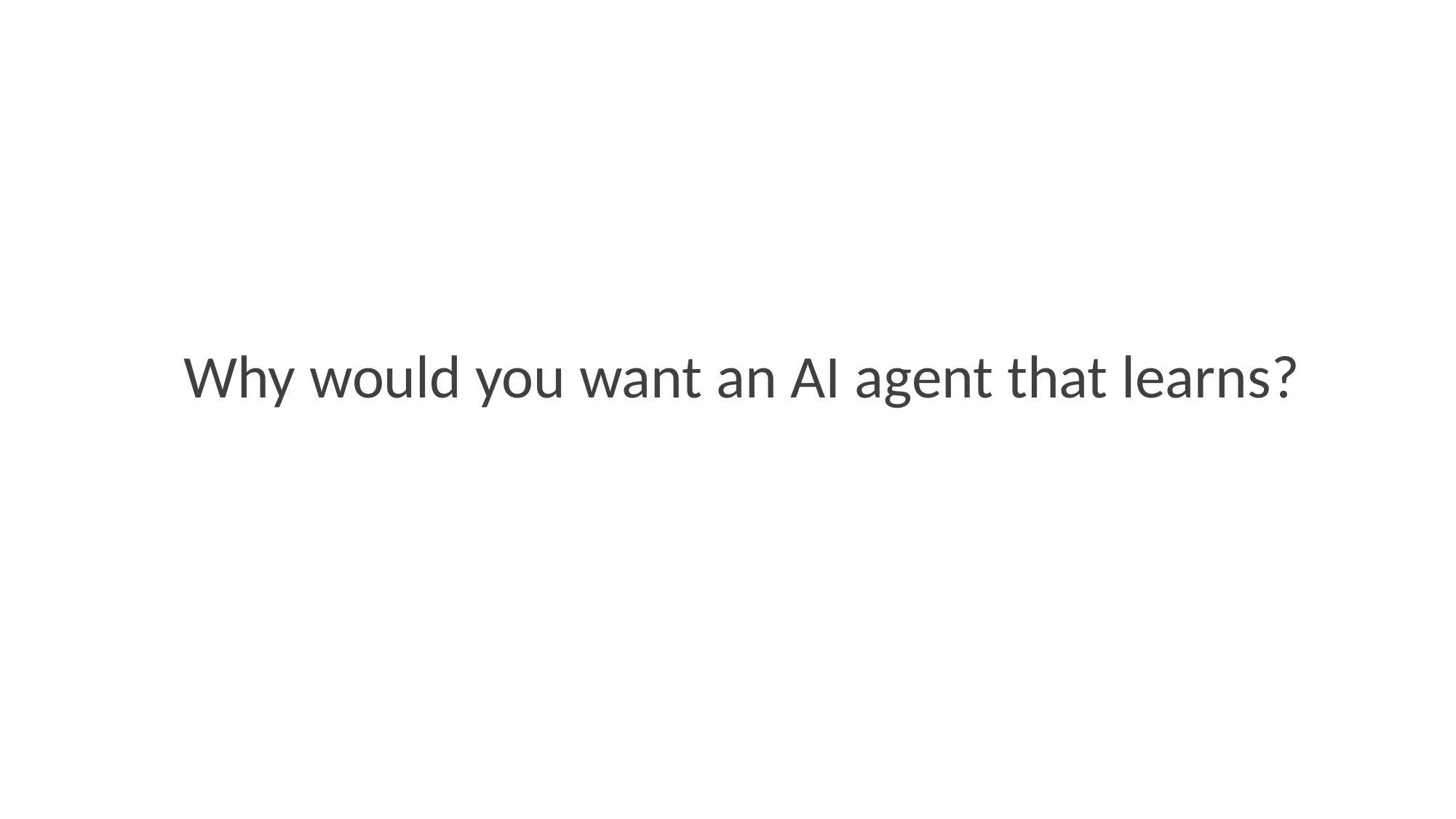

Why would you want an AI agent that learns?